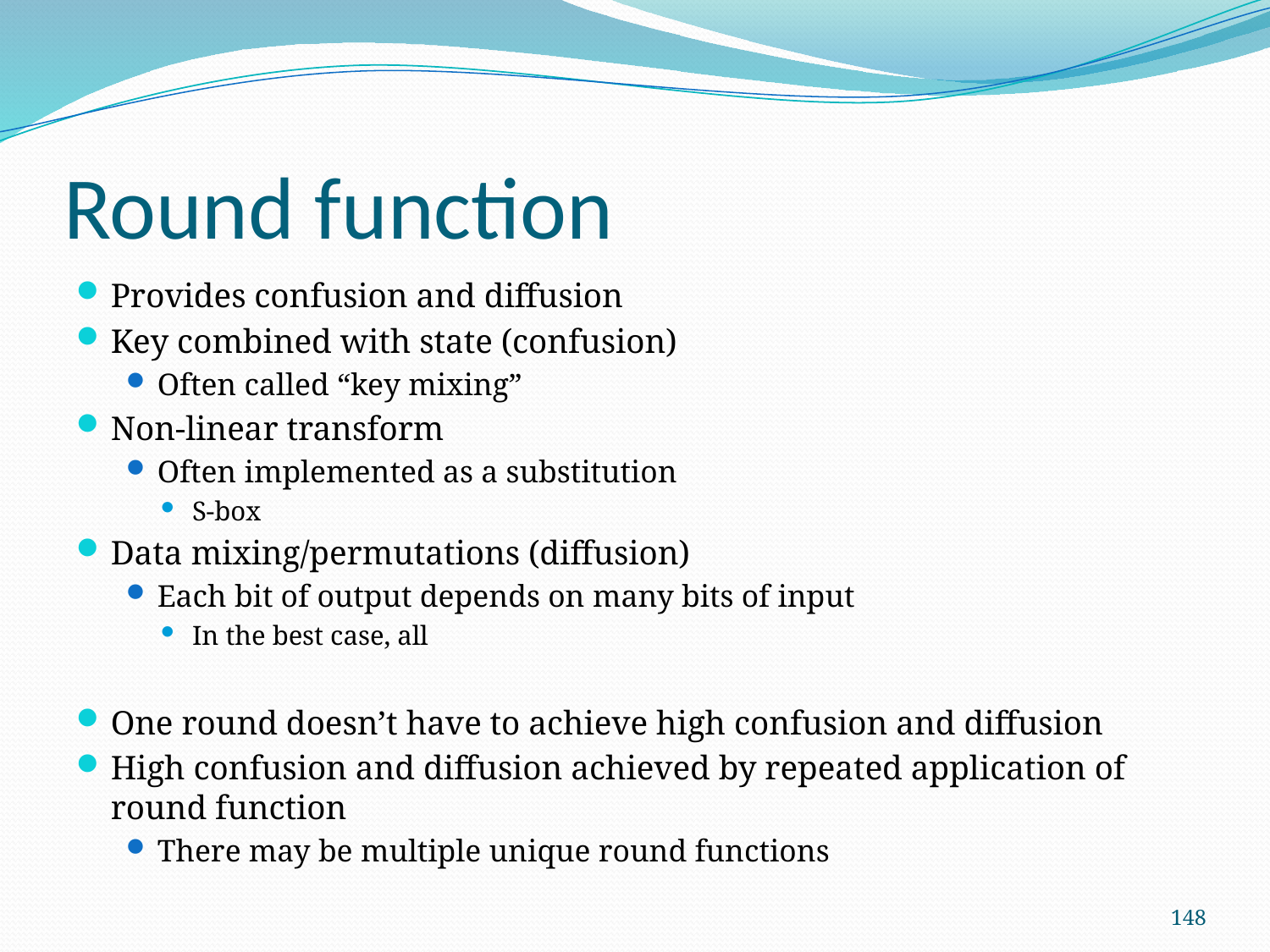

# Round function
Provides confusion and diffusion
Key combined with state (confusion)
Often called “key mixing”
Non-linear transform
Often implemented as a substitution
S-box
Data mixing/permutations (diffusion)
Each bit of output depends on many bits of input
In the best case, all

One round doesn’t have to achieve high confusion and diffusion
High confusion and diffusion achieved by repeated application of round function
There may be multiple unique round functions

148